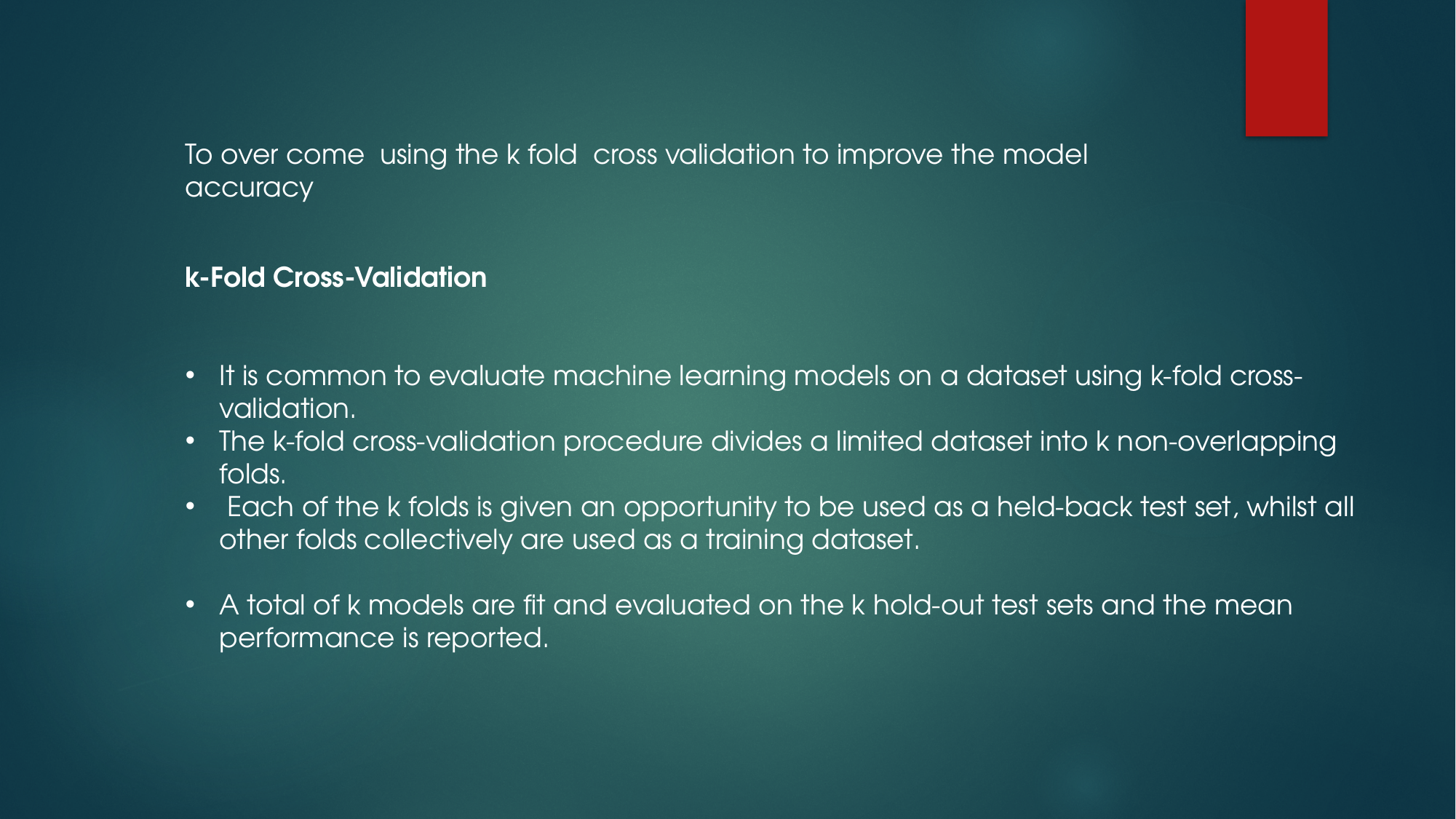

To over come  using the k fold  cross validation to improve the model accuracy
k-Fold Cross-Validation

It is common to evaluate machine learning models on a dataset using k-fold cross-validation.
The k-fold cross-validation procedure divides a limited dataset into k non-overlapping folds.
 Each of the k folds is given an opportunity to be used as a held-back test set, whilst all other folds collectively are used as a training dataset.

A total of k models are fit and evaluated on the k hold-out test sets and the mean performance is reported.